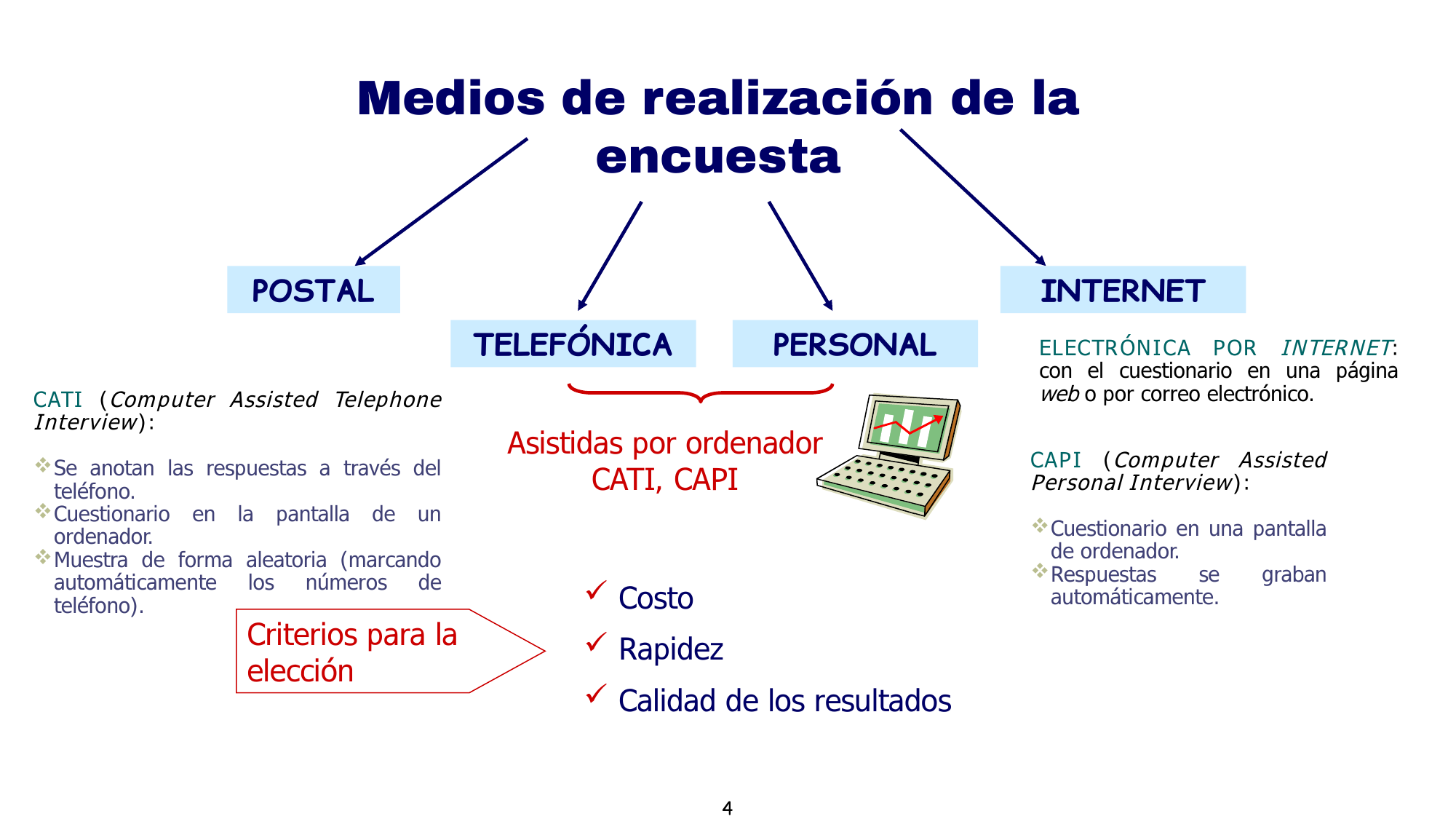

INTERNET

POSTAL
Medios de realización de la encuesta

TELEFÓNICA

PERSONAL
ELECTRÓNICA POR INTERNET: con el cuestionario en una página web o por correo electrónico.
CATI (Computer Assisted Telephone Interview):

Se anotan las respuestas a través del teléfono.
Cuestionario en la pantalla de un ordenador.
Muestra de forma aleatoria (marcando automáticamente los números de teléfono).

Asistidas por ordenador
CATI, CAPI
CAPI (Computer Assisted Personal Interview):

Cuestionario en una pantalla de ordenador.
Respuestas se graban automáticamente.

 Costo
 Rapidez
 Calidad de los resultados
Criterios para la elección
4